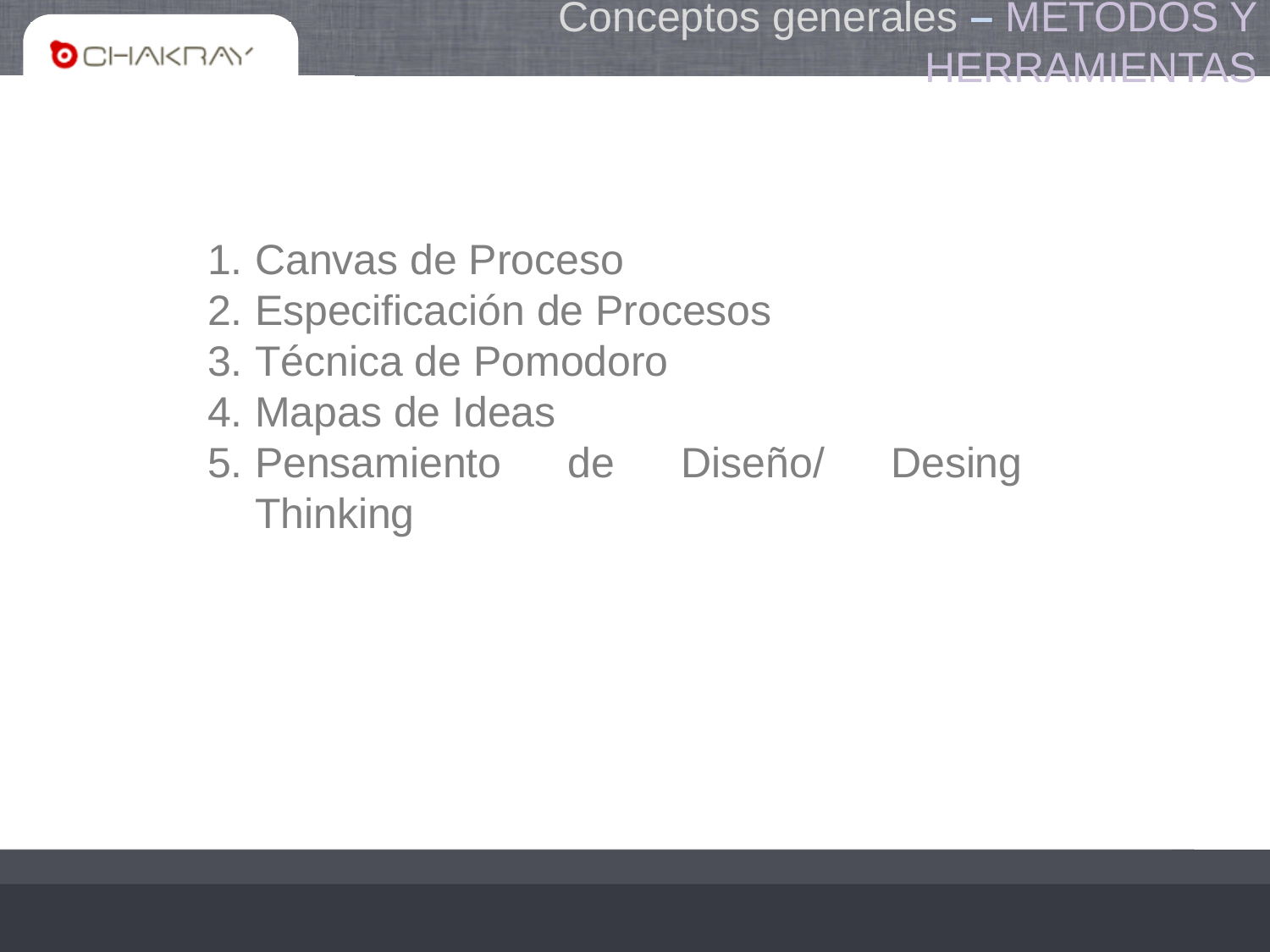

# Conceptos generales – METODOS Y HERRAMIENTAS
Canvas de Proceso
Especificación de Procesos
Técnica de Pomodoro
Mapas de Ideas
Pensamiento de Diseño/ Desing Thinking